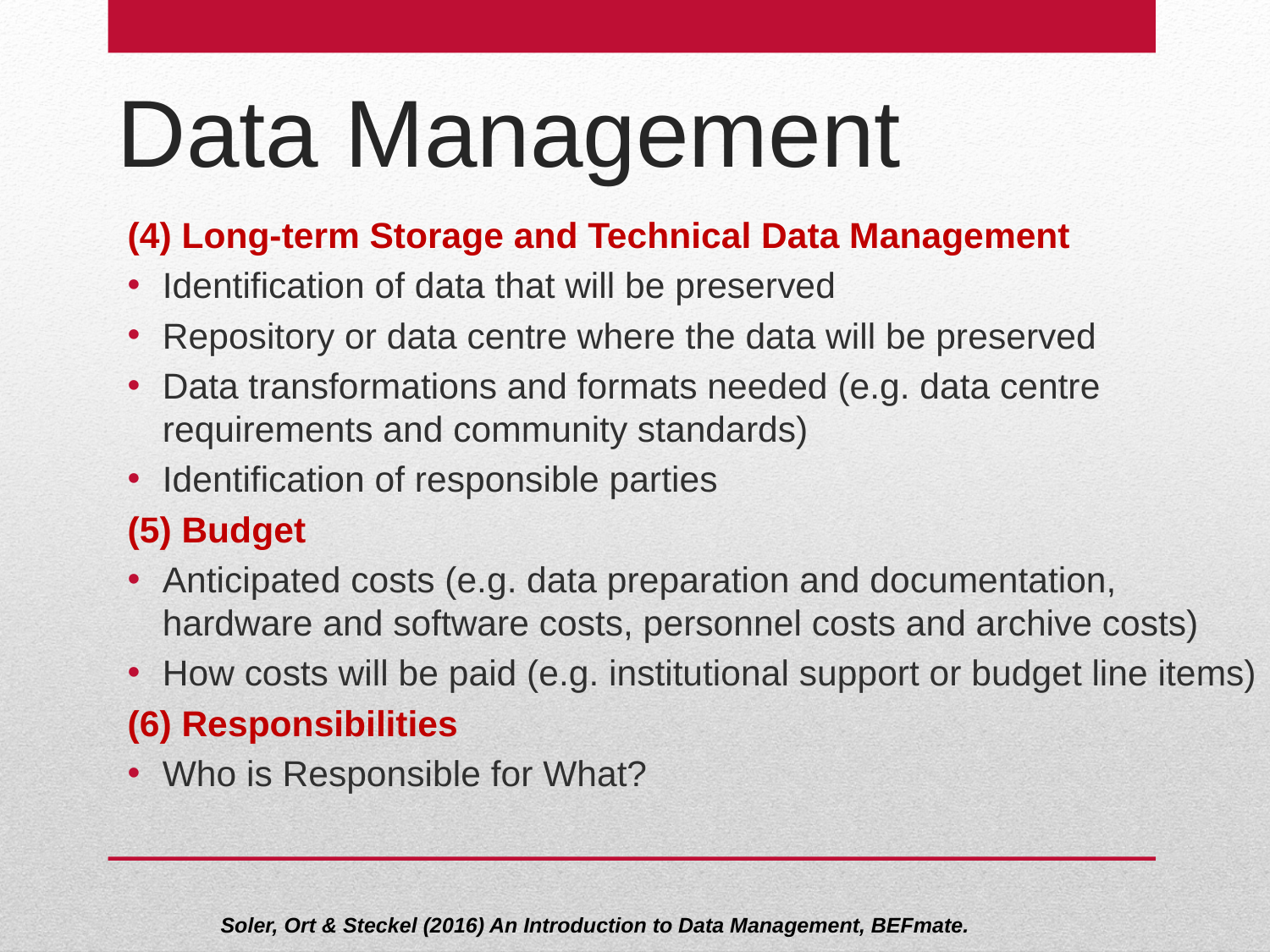

Data Management
(4) Long-term Storage and Technical Data Management
Identification of data that will be preserved
Repository or data centre where the data will be preserved
Data transformations and formats needed (e.g. data centre requirements and community standards)
Identification of responsible parties
(5) Budget
Anticipated costs (e.g. data preparation and documentation, hardware and software costs, personnel costs and archive costs)
How costs will be paid (e.g. institutional support or budget line items)
(6) Responsibilities
Who is Responsible for What?

Soler, Ort & Steckel (2016) An Introduction to Data Management, BEFmate.